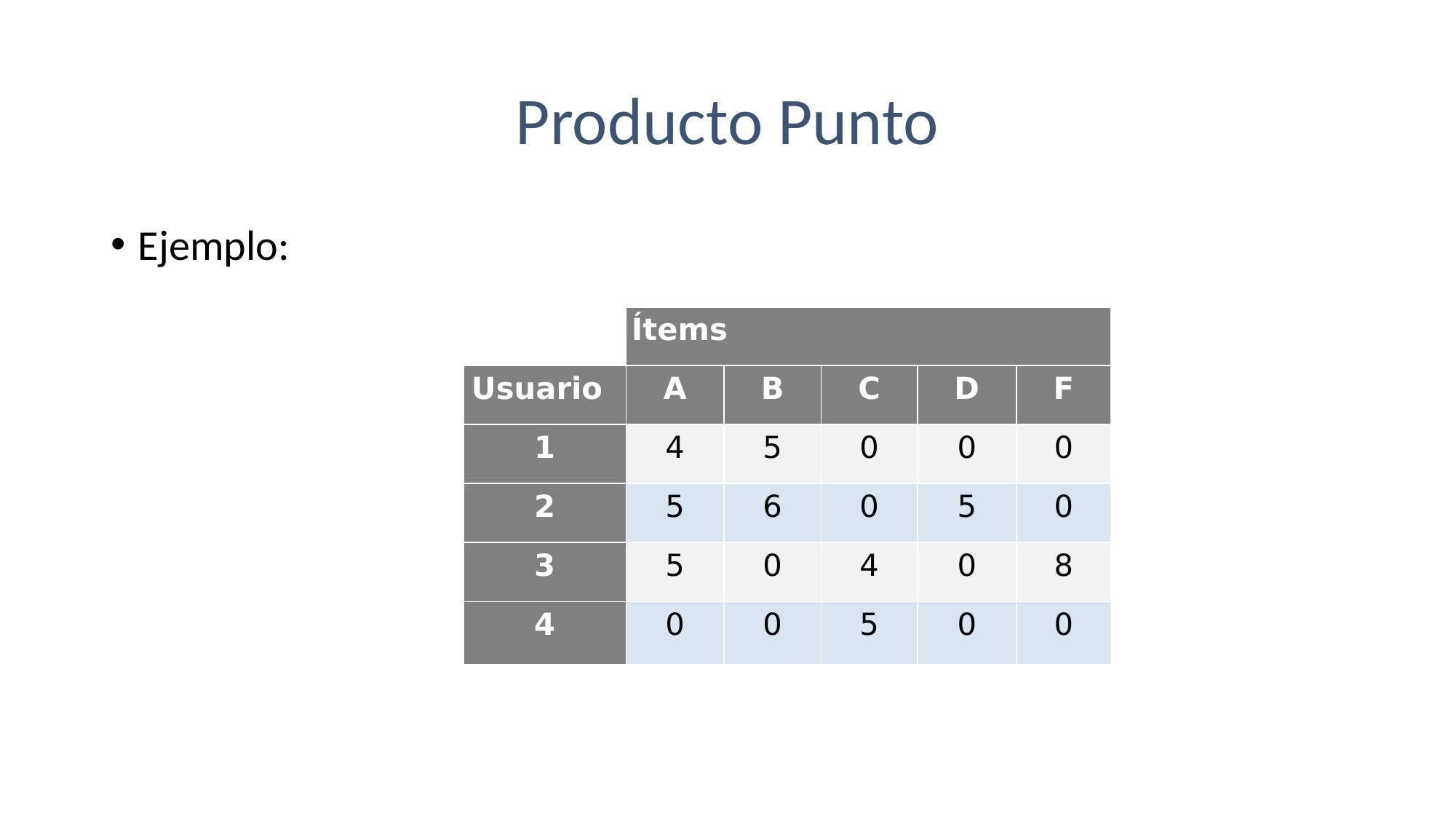

# Producto Punto
Ejemplo:

| % | Ítems |  |  |  |  |
| --- | --- | --- | --- | --- | --- |
| Usuario | A | B | C | D | F |
| 1 | 4 | 5 | 0 | 0 | 0 |
| 2 | 5 | 6 | 0 | 5 | 0 |
| 3 | 5 | 0 | 4 | 0 | 8 |
| 4 | 0 | 0 | 5 | 0 | 0 |